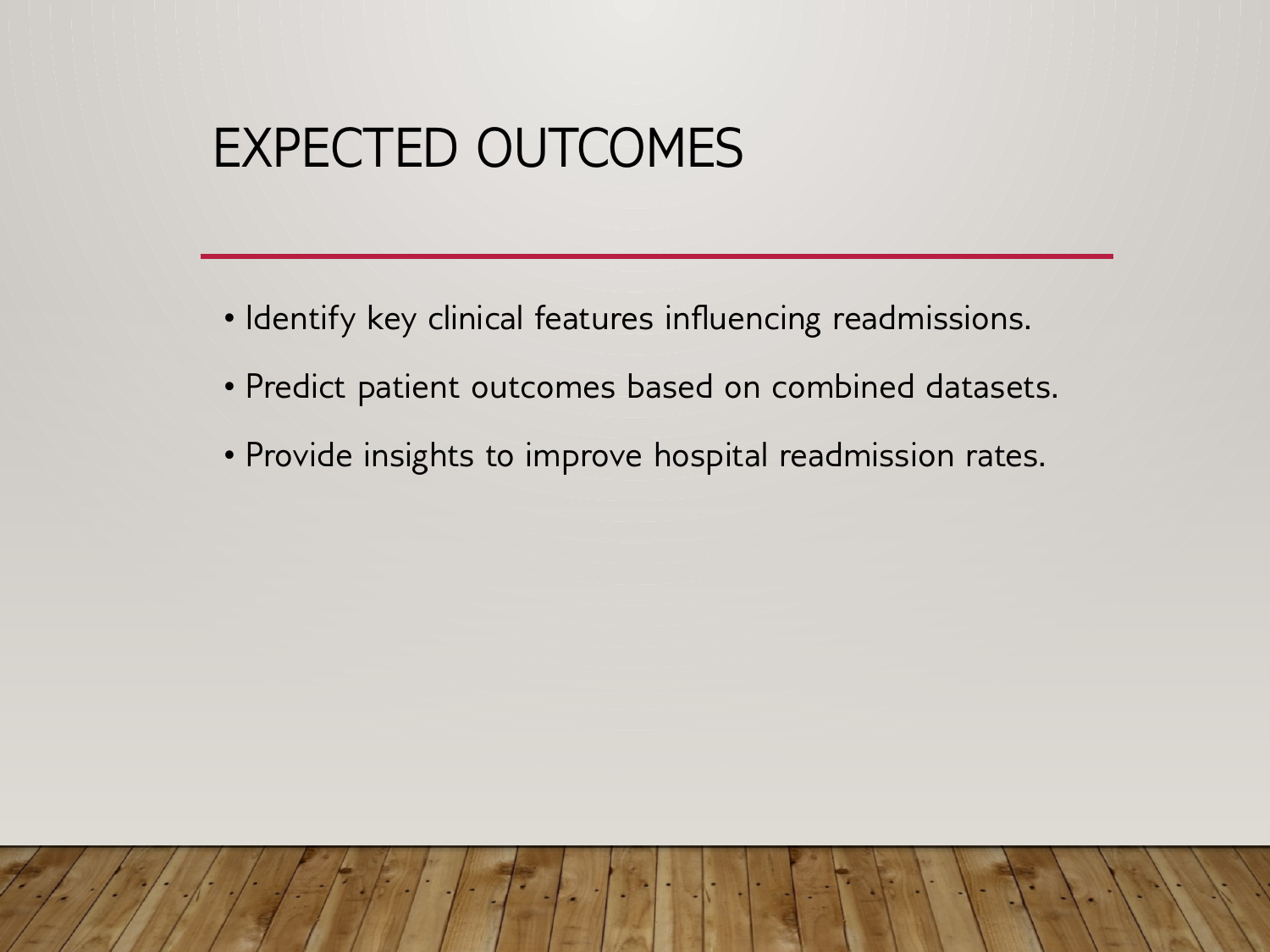

# Expected Outcomes
 • Identify key clinical features influencing readmissions.
 • Predict patient outcomes based on combined datasets.
 • Provide insights to improve hospital readmission rates.